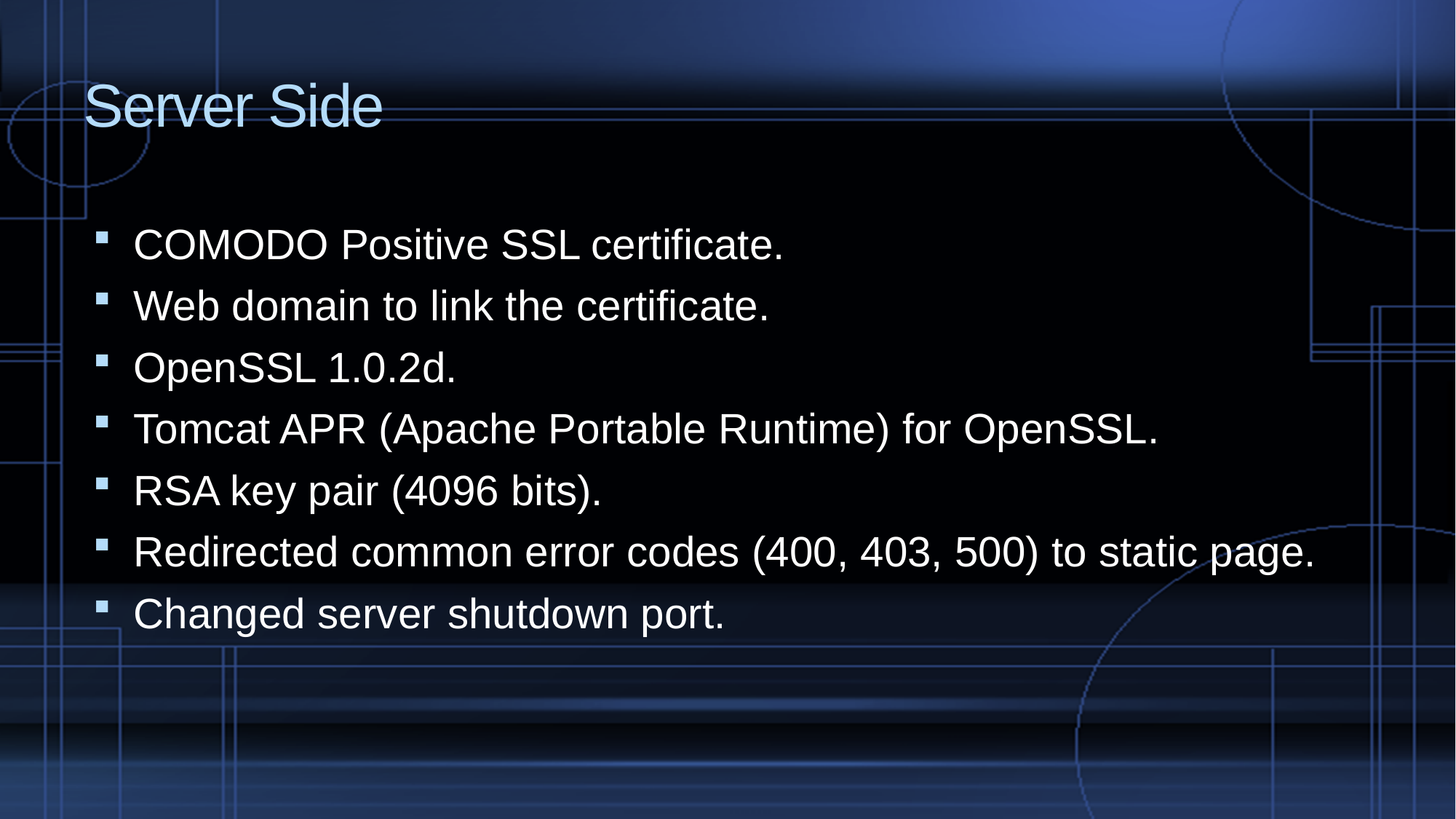

# Server Side
COMODO Positive SSL certificate.
Web domain to link the certificate.
OpenSSL 1.0.2d.
Tomcat APR (Apache Portable Runtime) for OpenSSL.
RSA key pair (4096 bits).
Redirected common error codes (400, 403, 500) to static page.
Changed server shutdown port.